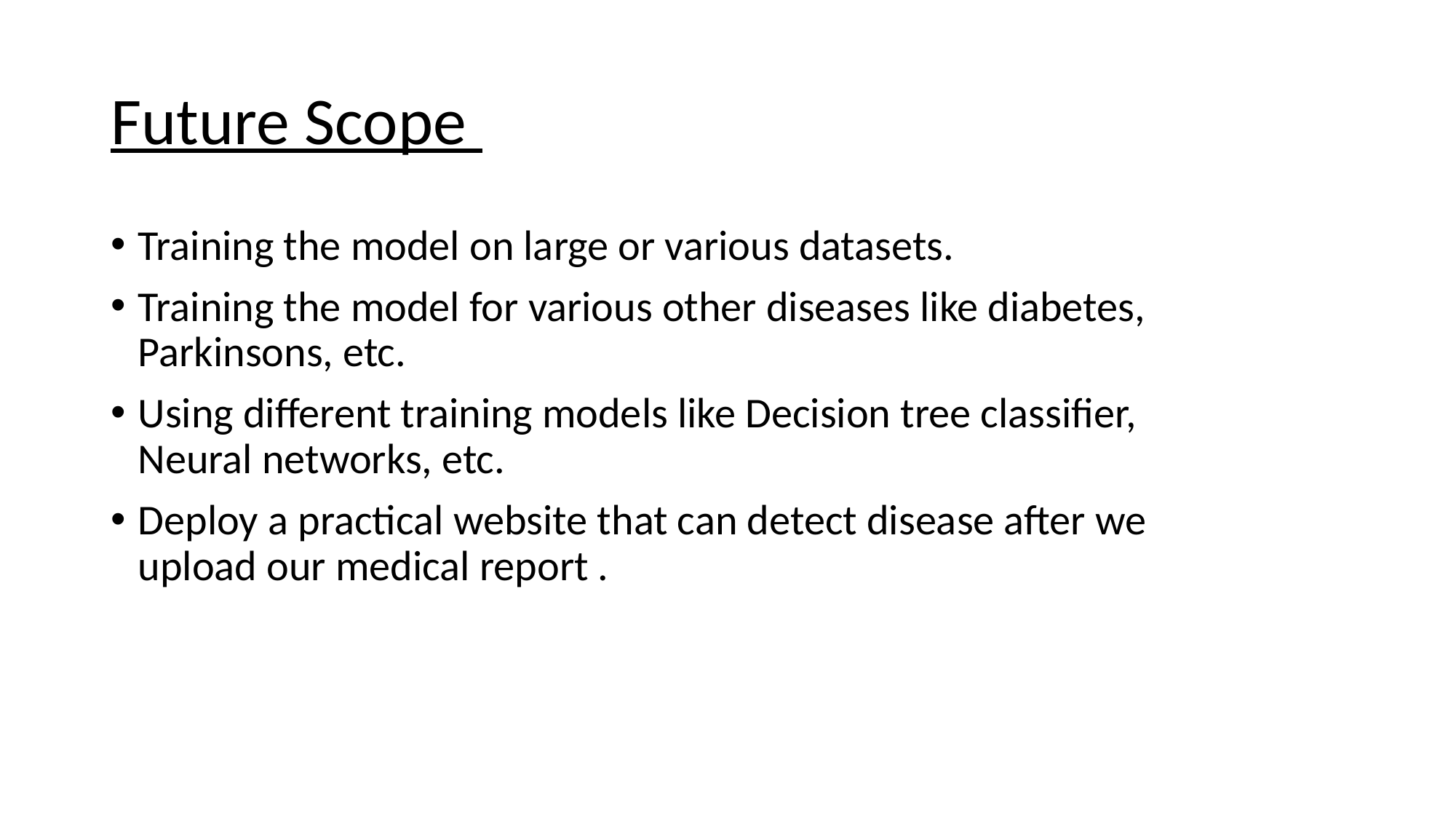

# Future Scope
Training the model on large or various datasets.
Training the model for various other diseases like diabetes, Parkinsons, etc.
Using different training models like Decision tree classifier, Neural networks, etc.
Deploy a practical website that can detect disease after we upload our medical report .